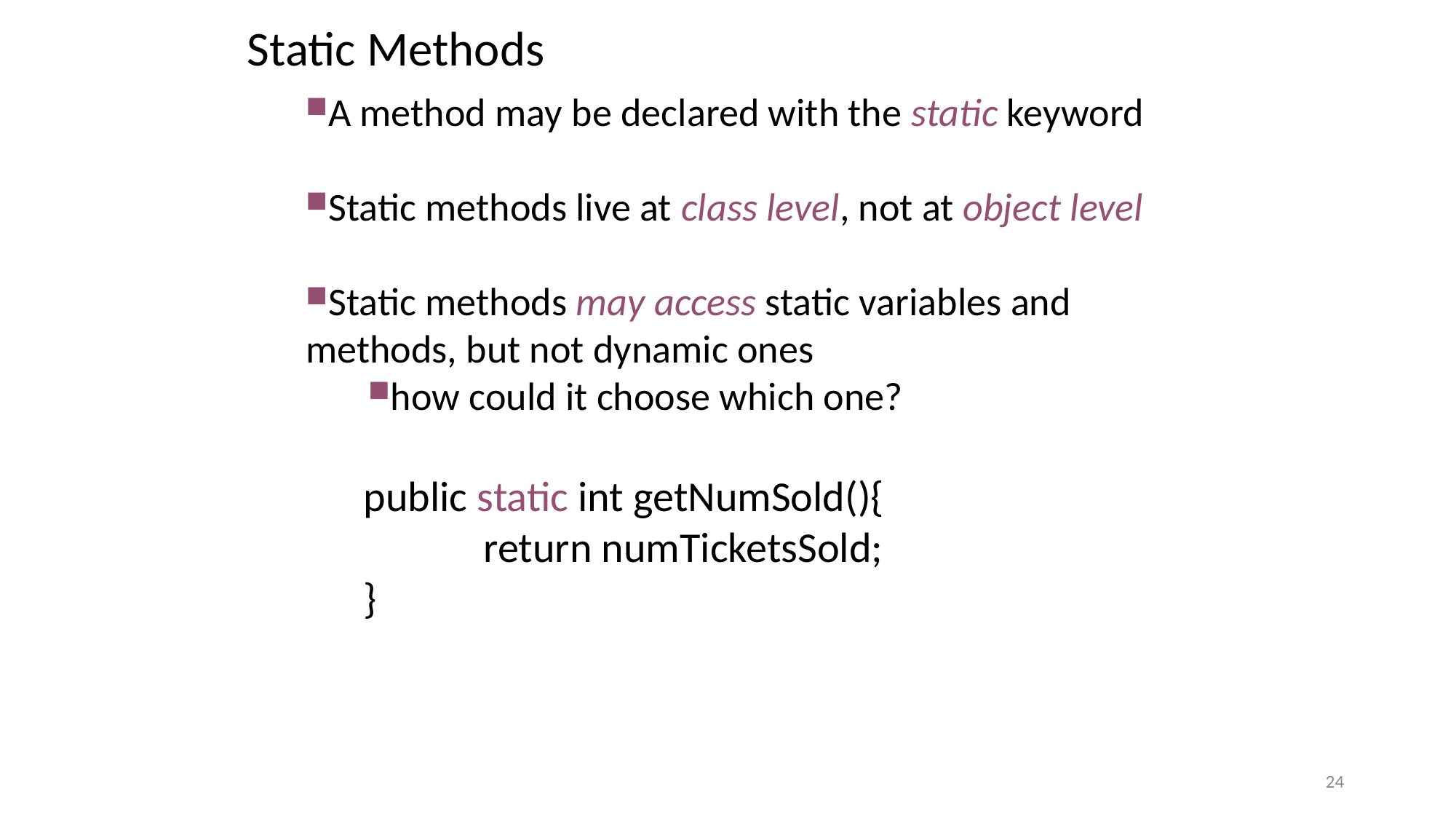

# Static Methods
A method may be declared with the static keyword

Static methods live at class level, not at object level

Static methods may access static variables and
methods, but not dynamic ones
how could it choose which one?

      public static int getNumSold(){
		return numTicketsSold;
      }

24